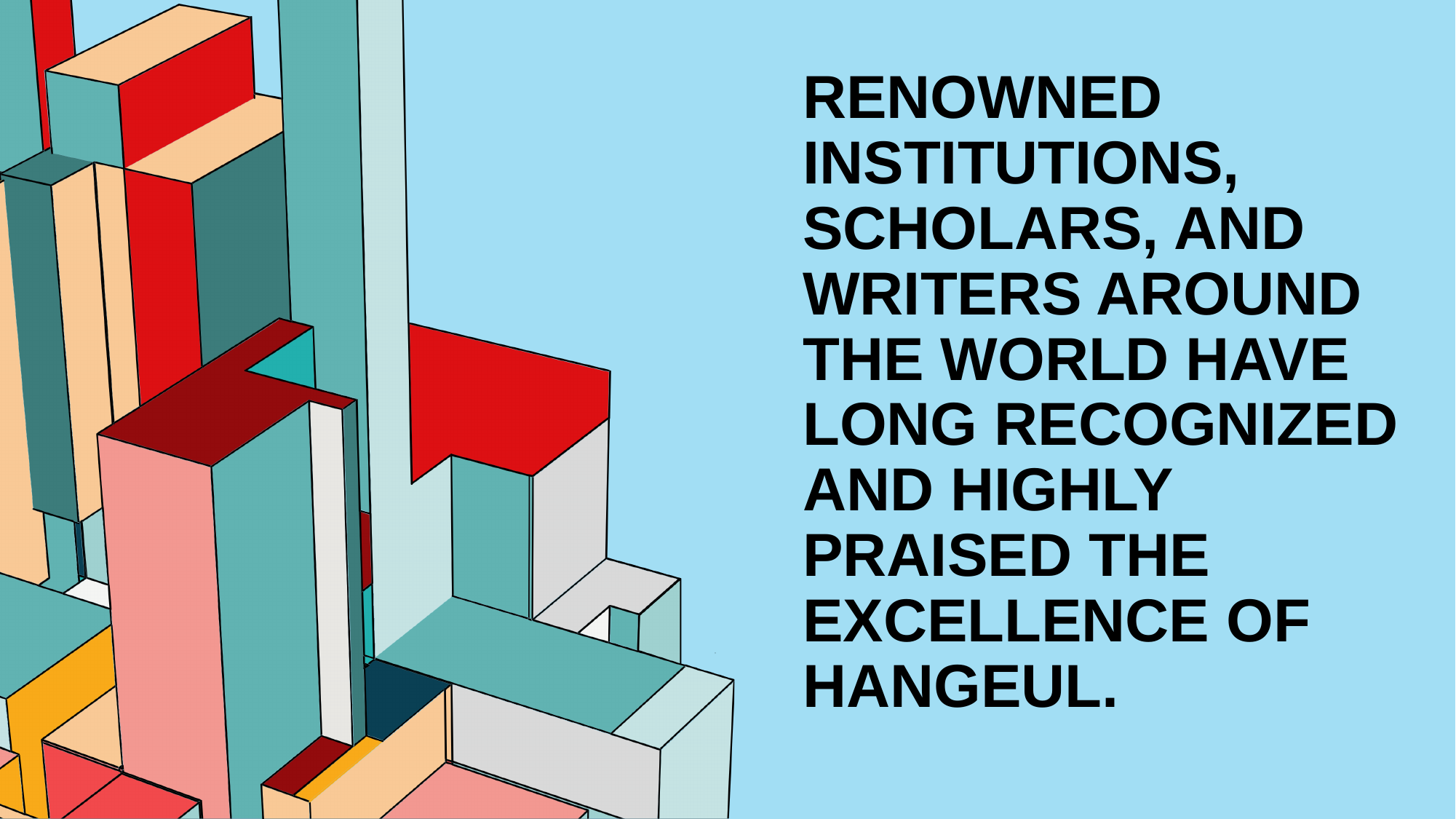

# Renowned institutions, scholars, and writers around the world have long recognized and highly praised the excellence of Hangeul.